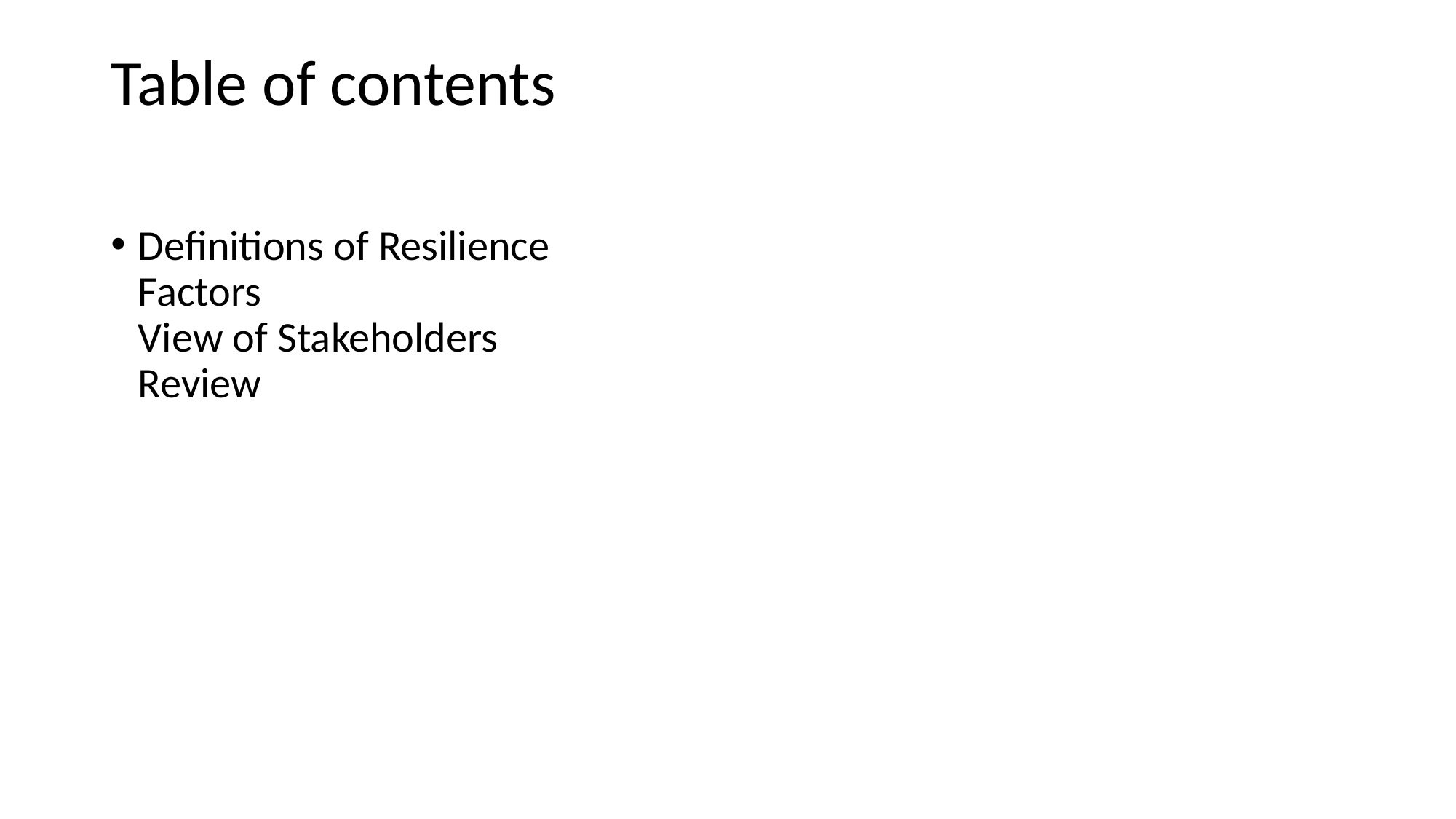

# Table of contents
Definitions of Resilience
Factors
View of Stakeholders
Review